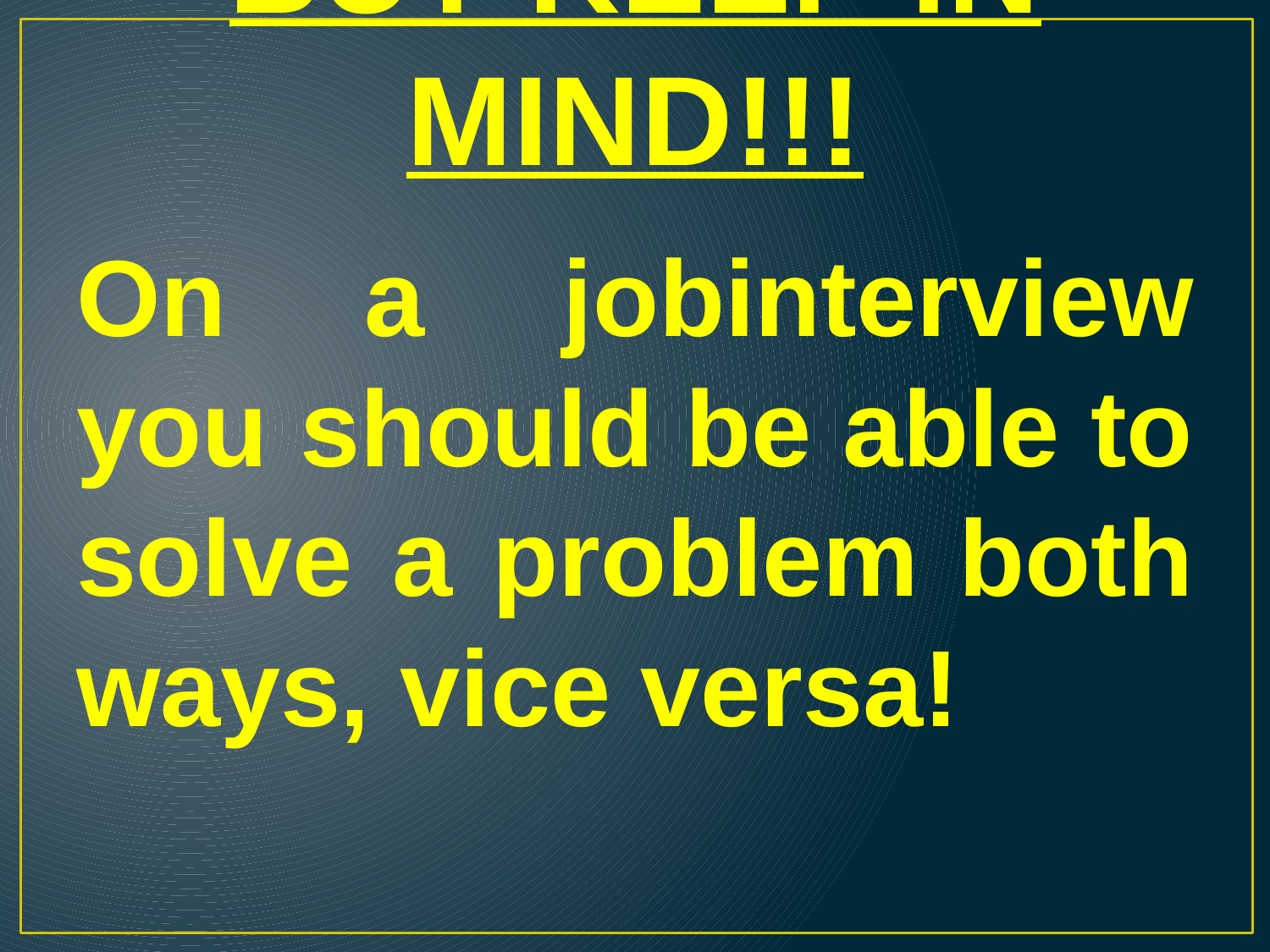

# BUT KEEP IN MIND!!!
On a jobinterview you should be able to solve a problem both ways, vice versa!